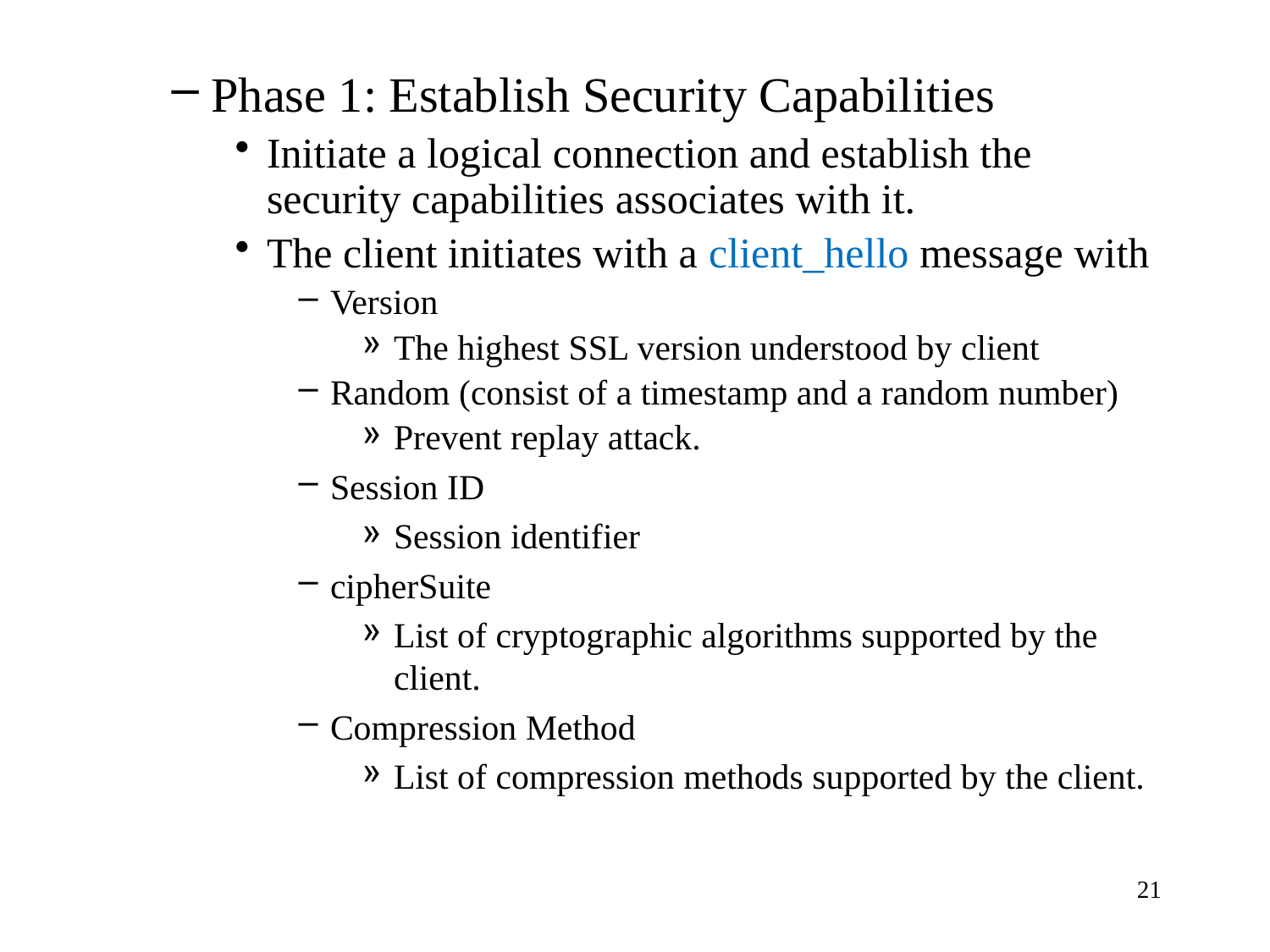

Phase 1: Establish Security Capabilities
Initiate a logical connection and establish the security capabilities associates with it.
The client initiates with a client_hello message with
Version
The highest SSL version understood by client
Random (consist of a timestamp and a random number)
Prevent replay attack.
Session ID
Session identifier
cipherSuite
List of cryptographic algorithms supported by the client.
Compression Method
List of compression methods supported by the client.

21